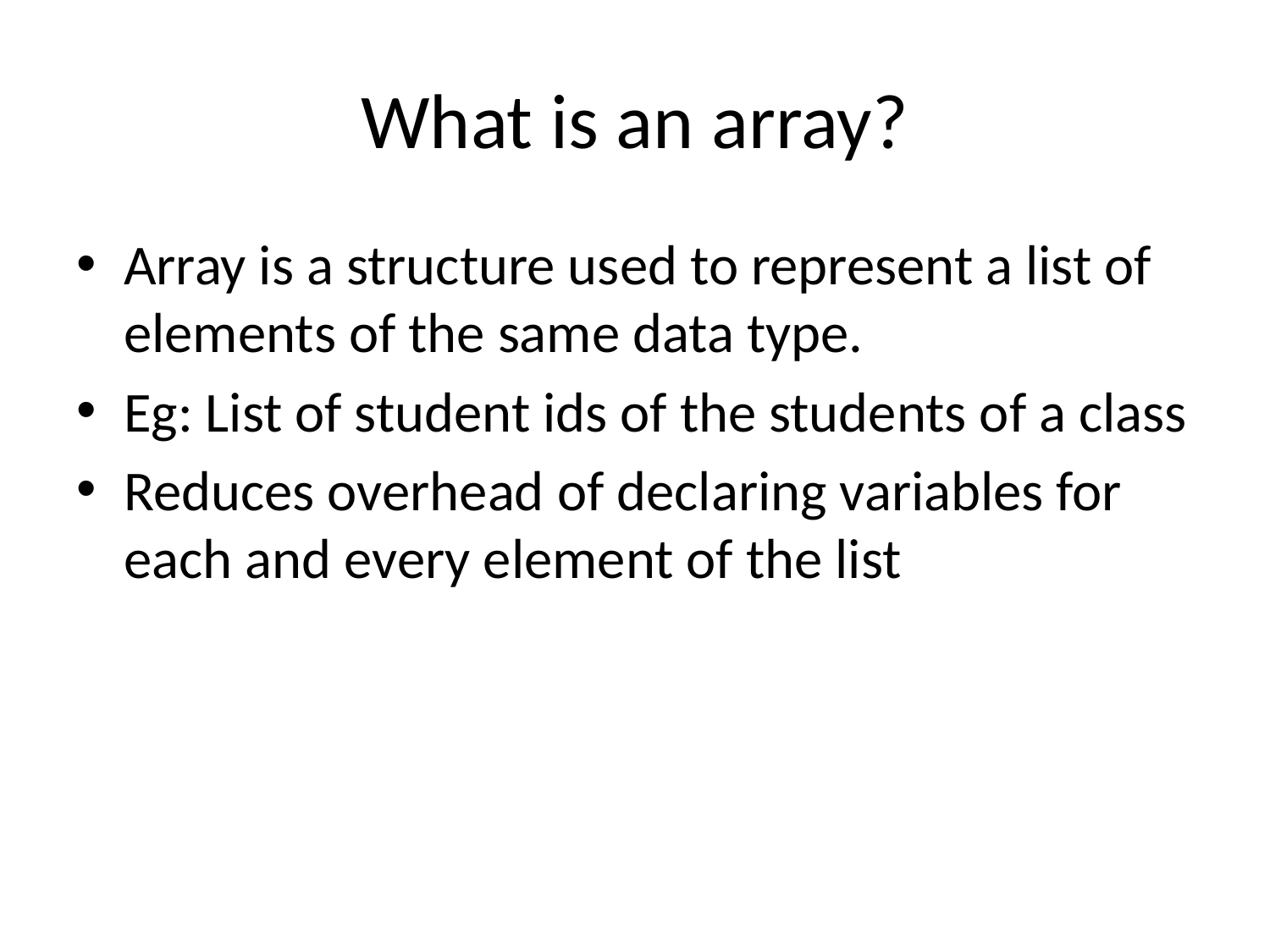

# What is an array?
Array is a structure used to represent a list of elements of the same data type.
Eg: List of student ids of the students of a class
Reduces overhead of declaring variables for each and every element of the list